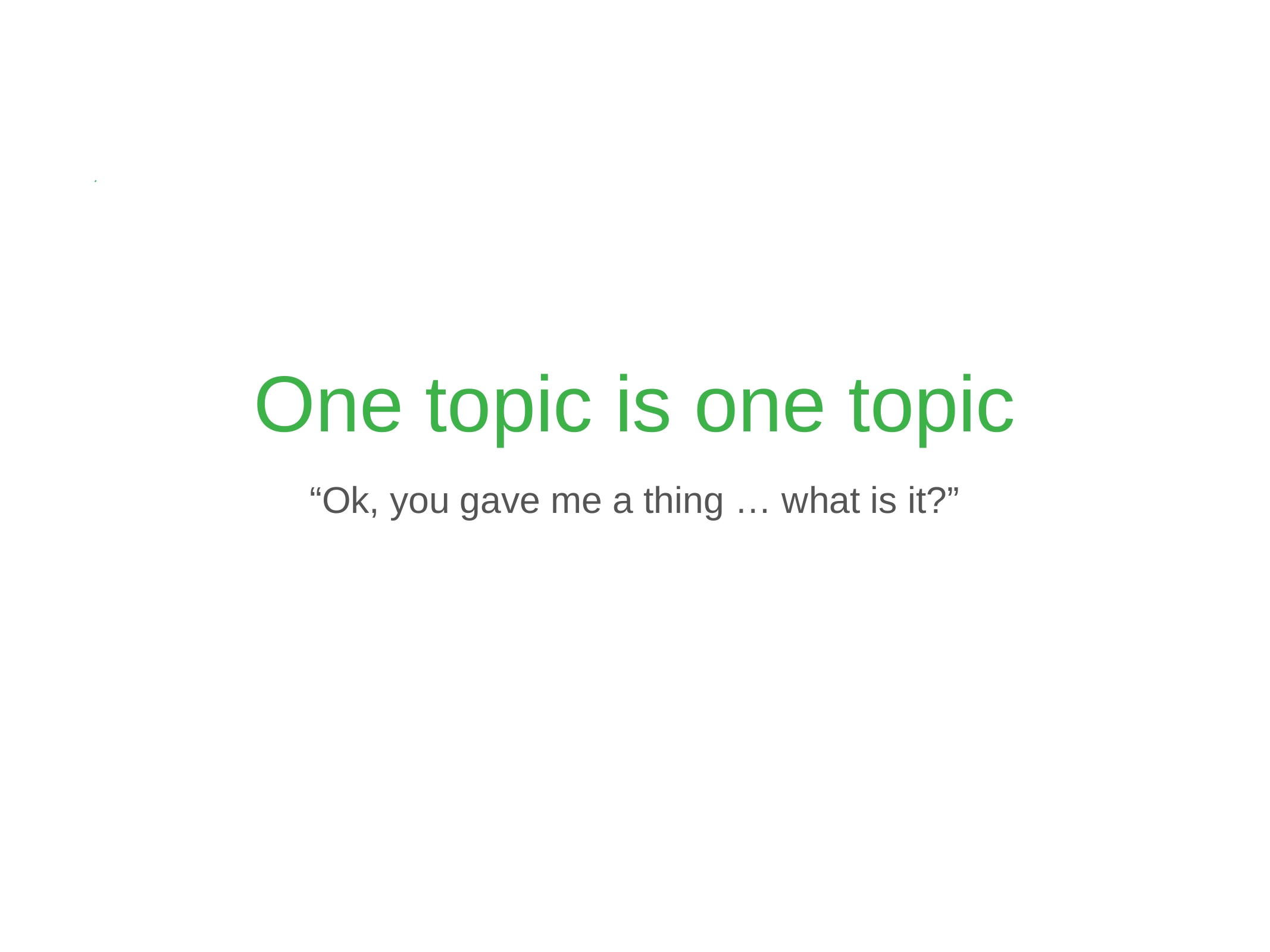

# One topic is one topic
“Ok, you gave me a thing … what is it?”